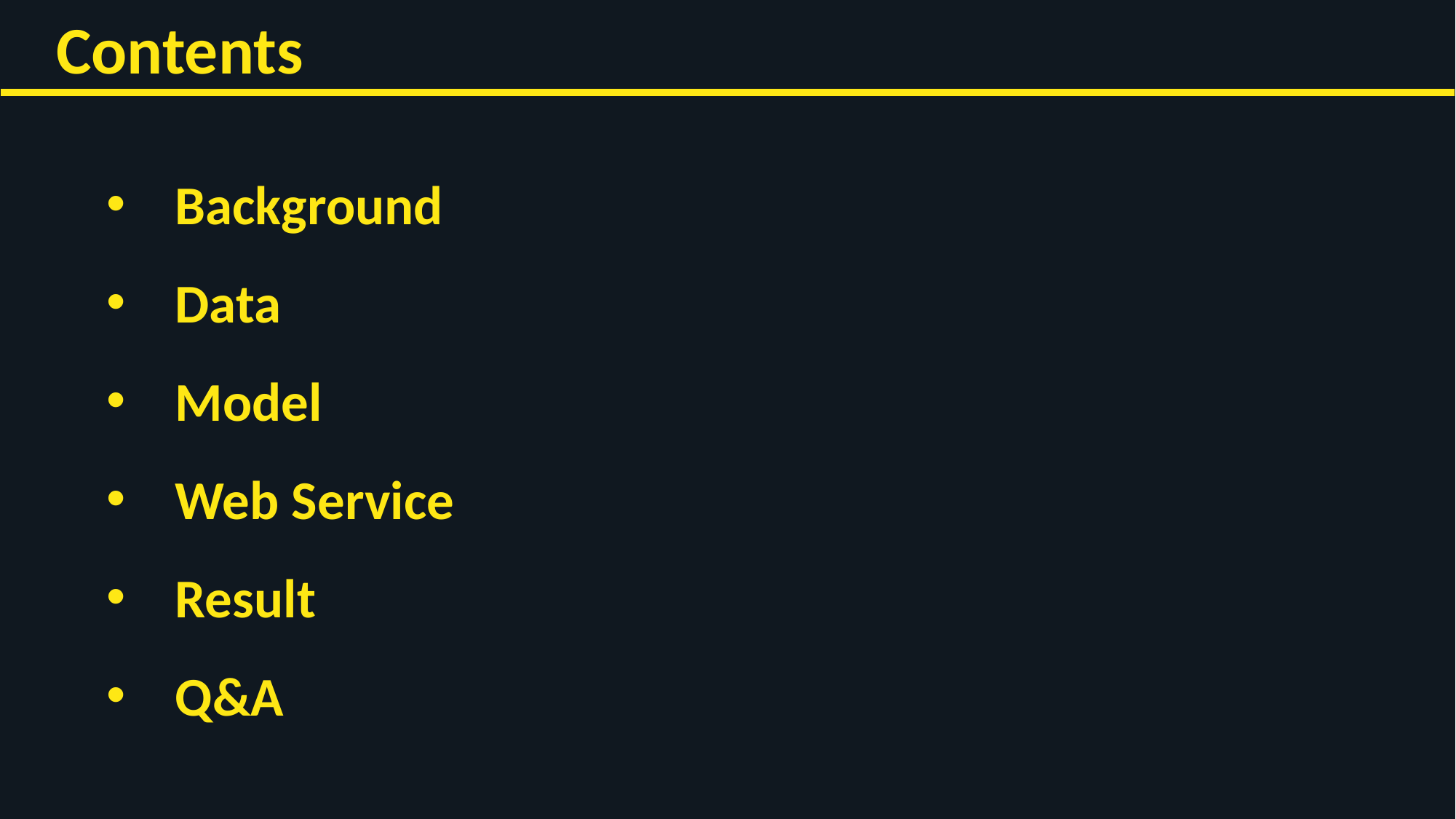

Contents

Background
Data
Model
Web Service
Result
Q&A